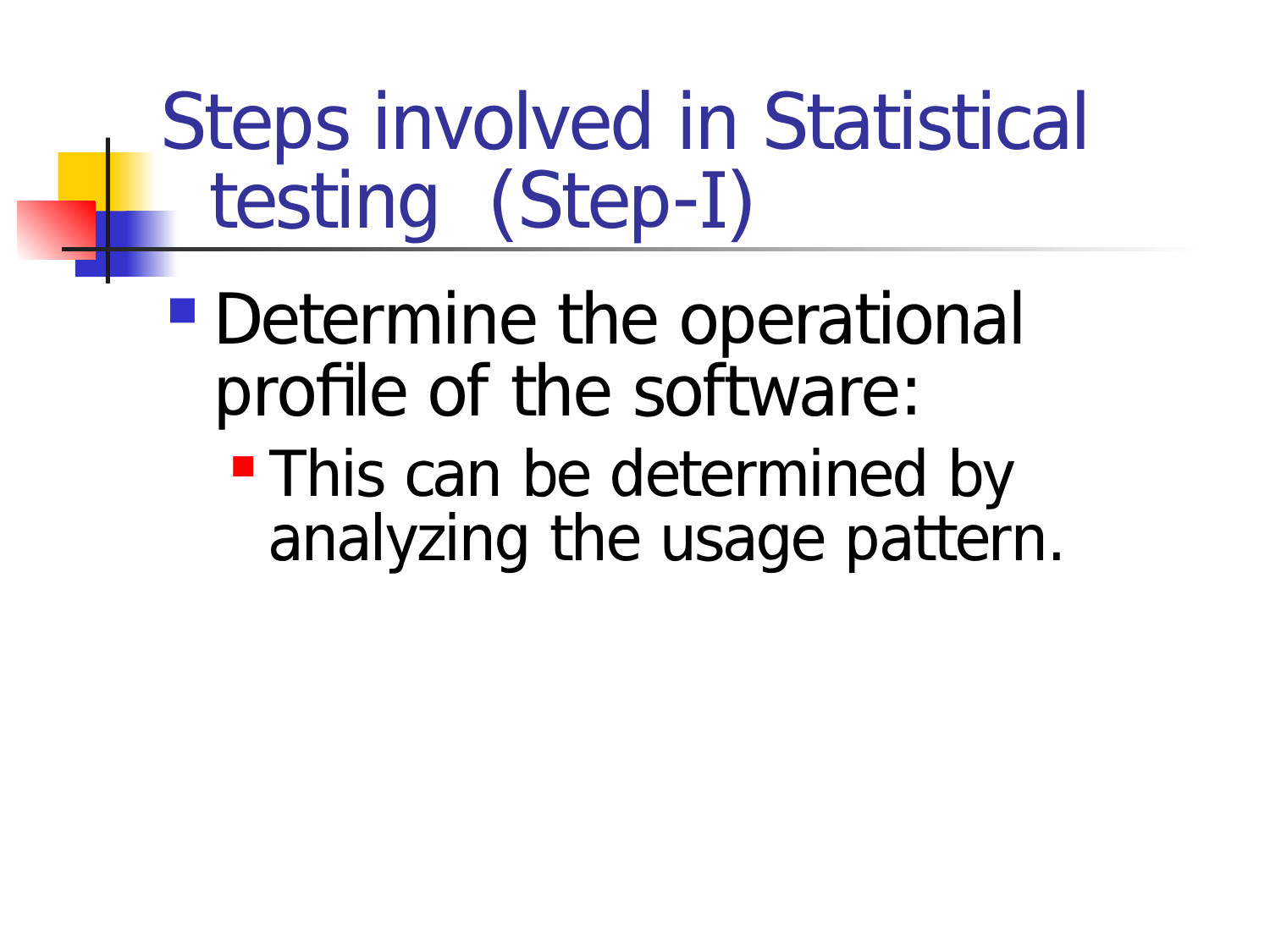

# Steps involved in Statistical testing  (Step-I)
Determine the operational profile of the software:
This can be determined by analyzing the usage pattern.